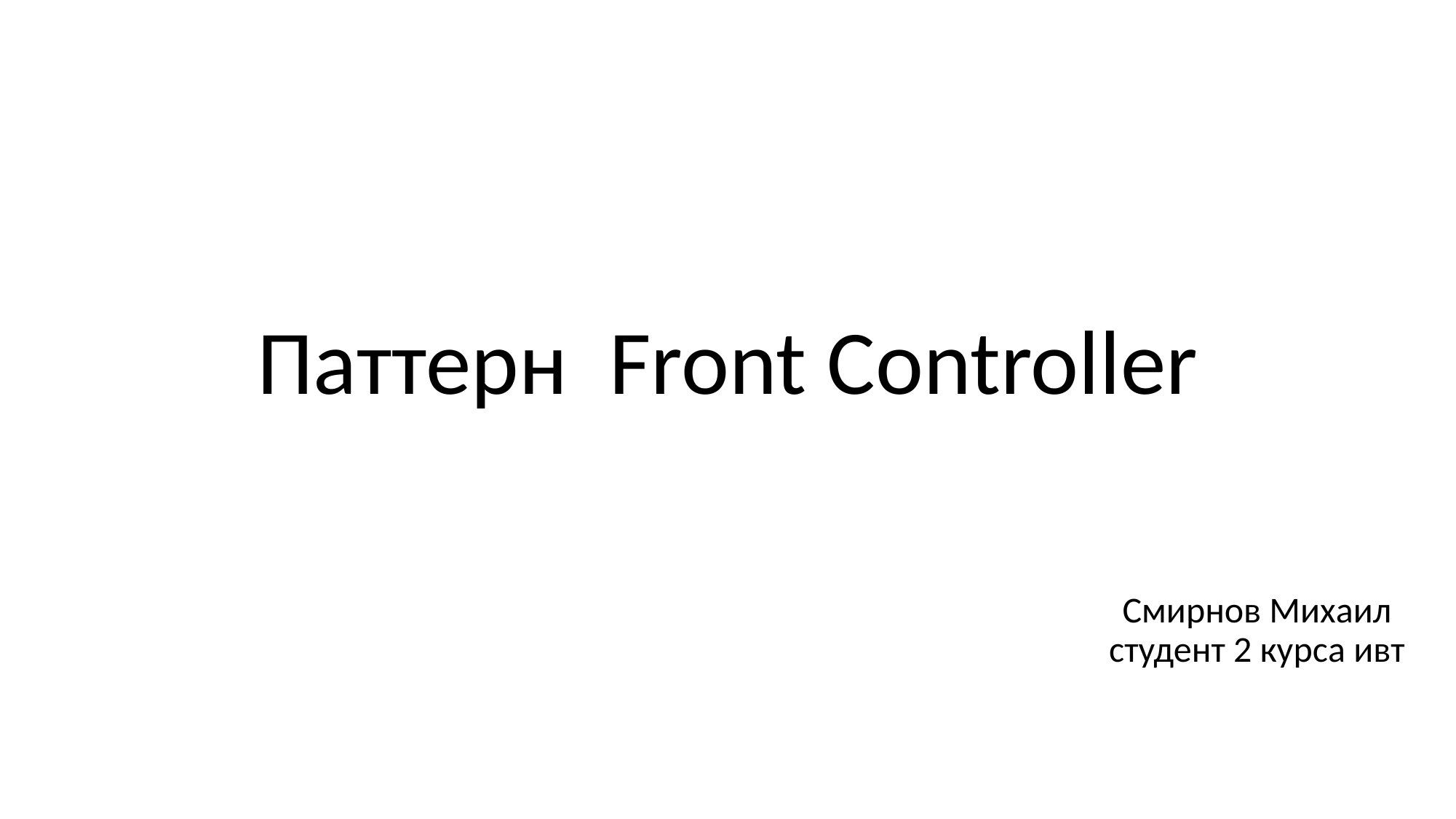

# Паттерн  Front Controller
Смирнов Михаил студент 2 курса ивт